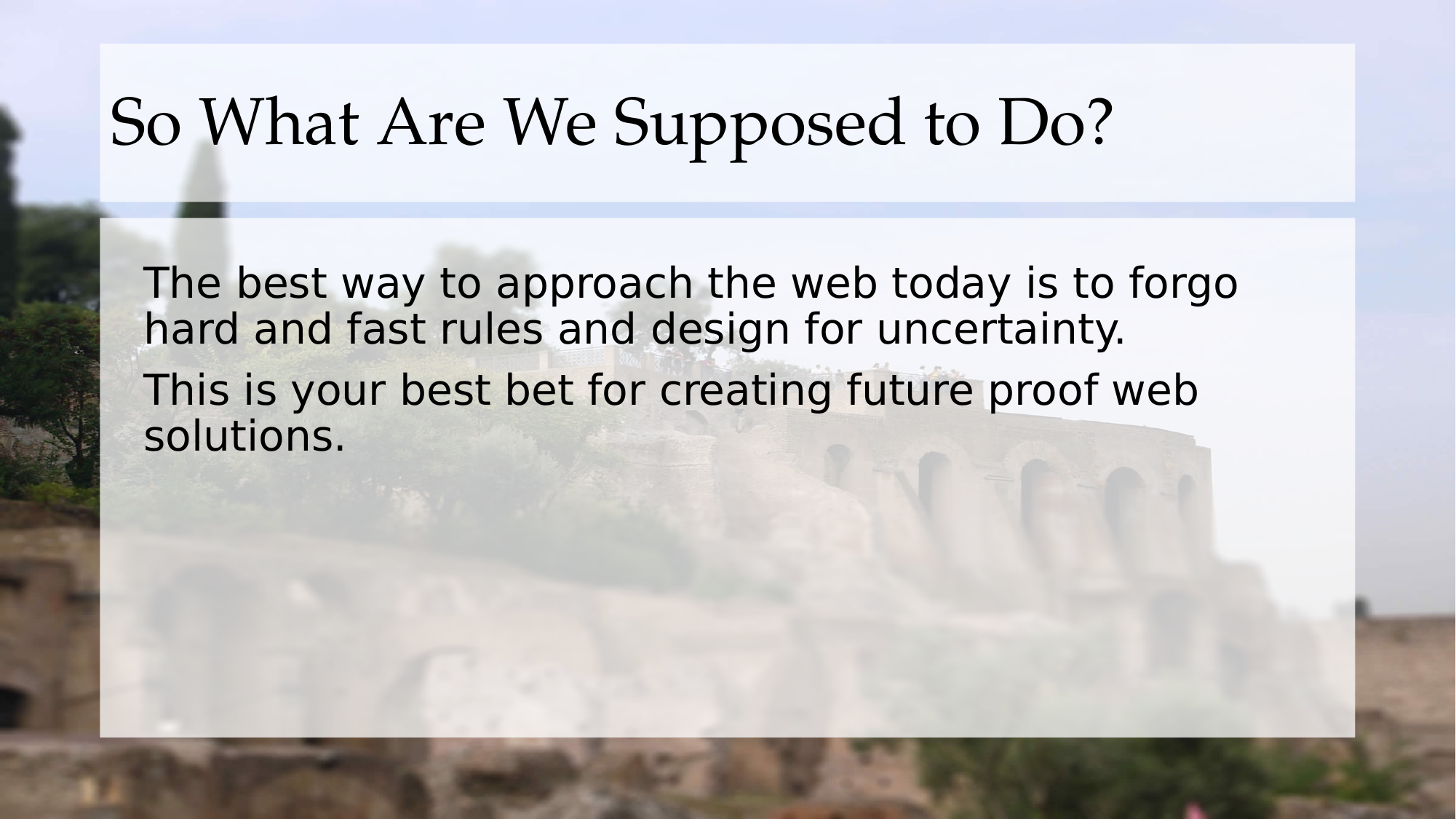

# So What Are We Supposed to Do?
The best way to approach the web today is to forgo hard and fast rules and design for uncertainty.
This is your best bet for creating future proof web solutions.